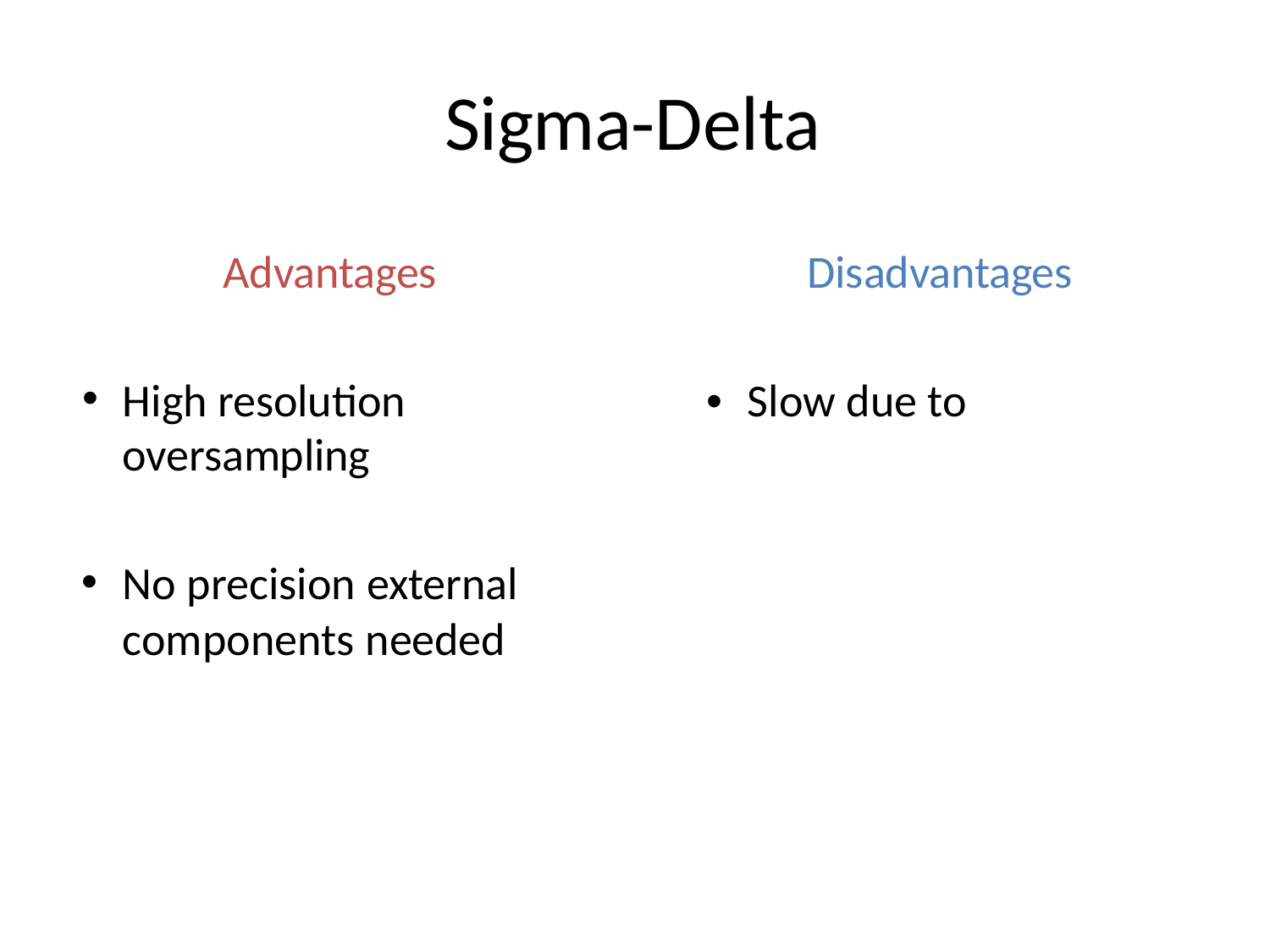

# Sigma-Delta
Advantages	Disadvantages

High resolution	•	Slow due to oversampling

No precision external components needed